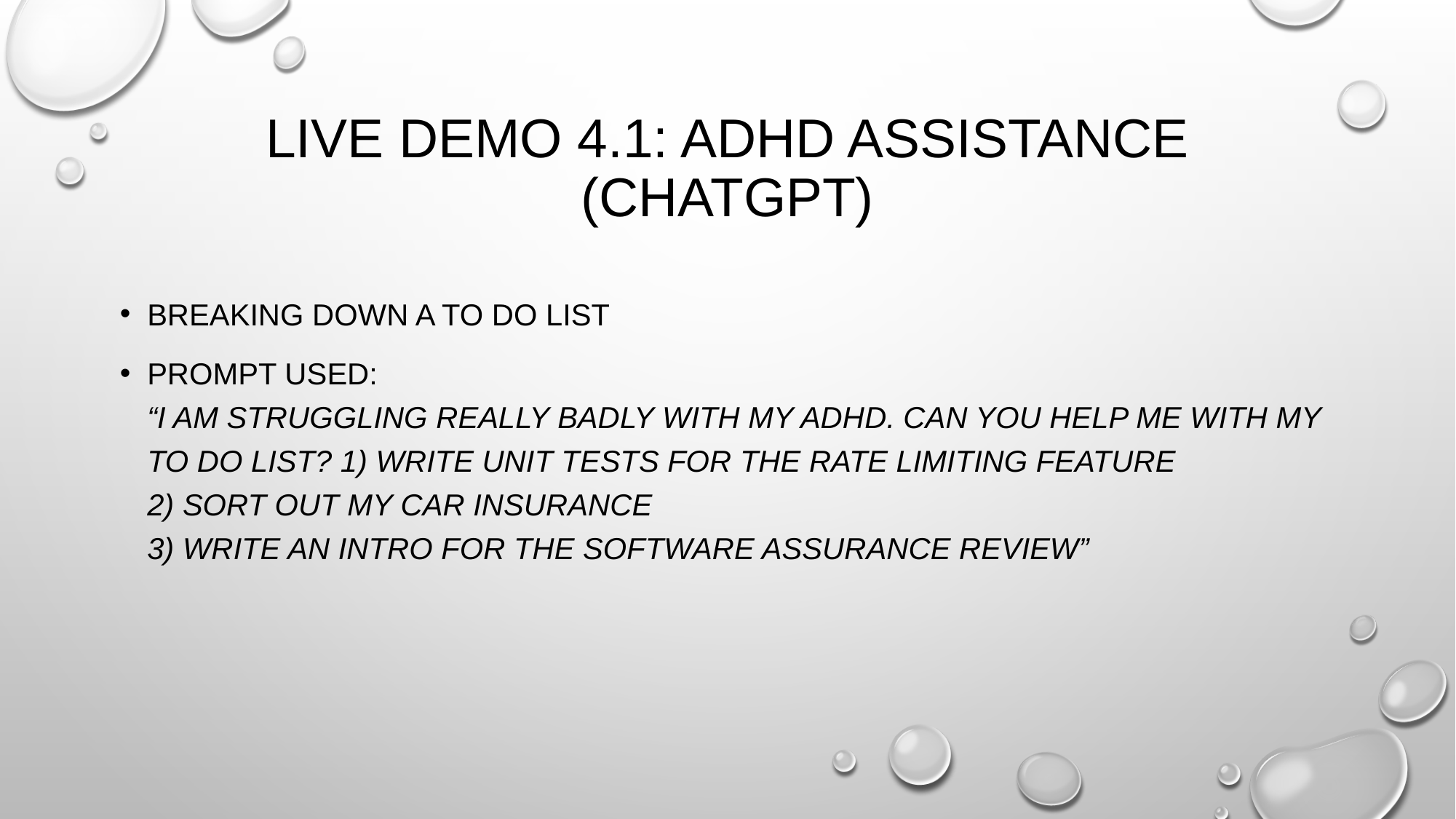

# Live demo 4.1: adhd assistance (chatgpt)
Breaking down a To do list
Prompt used:
“I am struggling really badly with my ADHD. Can you help me with my to do list? 1) write unit tests for the rate limiting feature
2) Sort out my car insurance
3) Write an intro for the software assurance review”